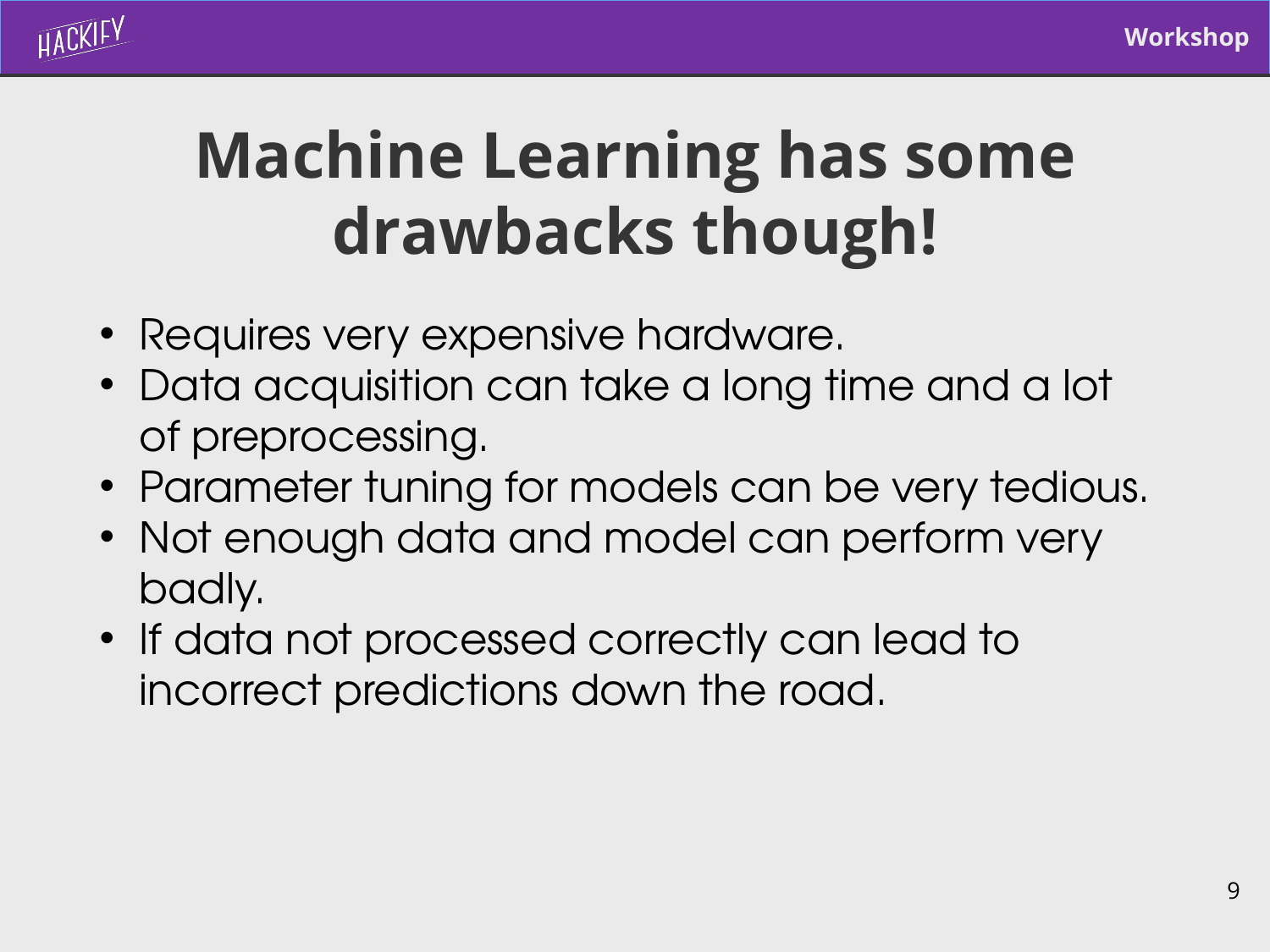

# Machine Learning has some drawbacks though!
Requires very expensive hardware.
Data acquisition can take a long time and a lot of preprocessing.
Parameter tuning for models can be very tedious.
Not enough data and model can perform very badly.
If data not processed correctly can lead to incorrect predictions down the road.

9